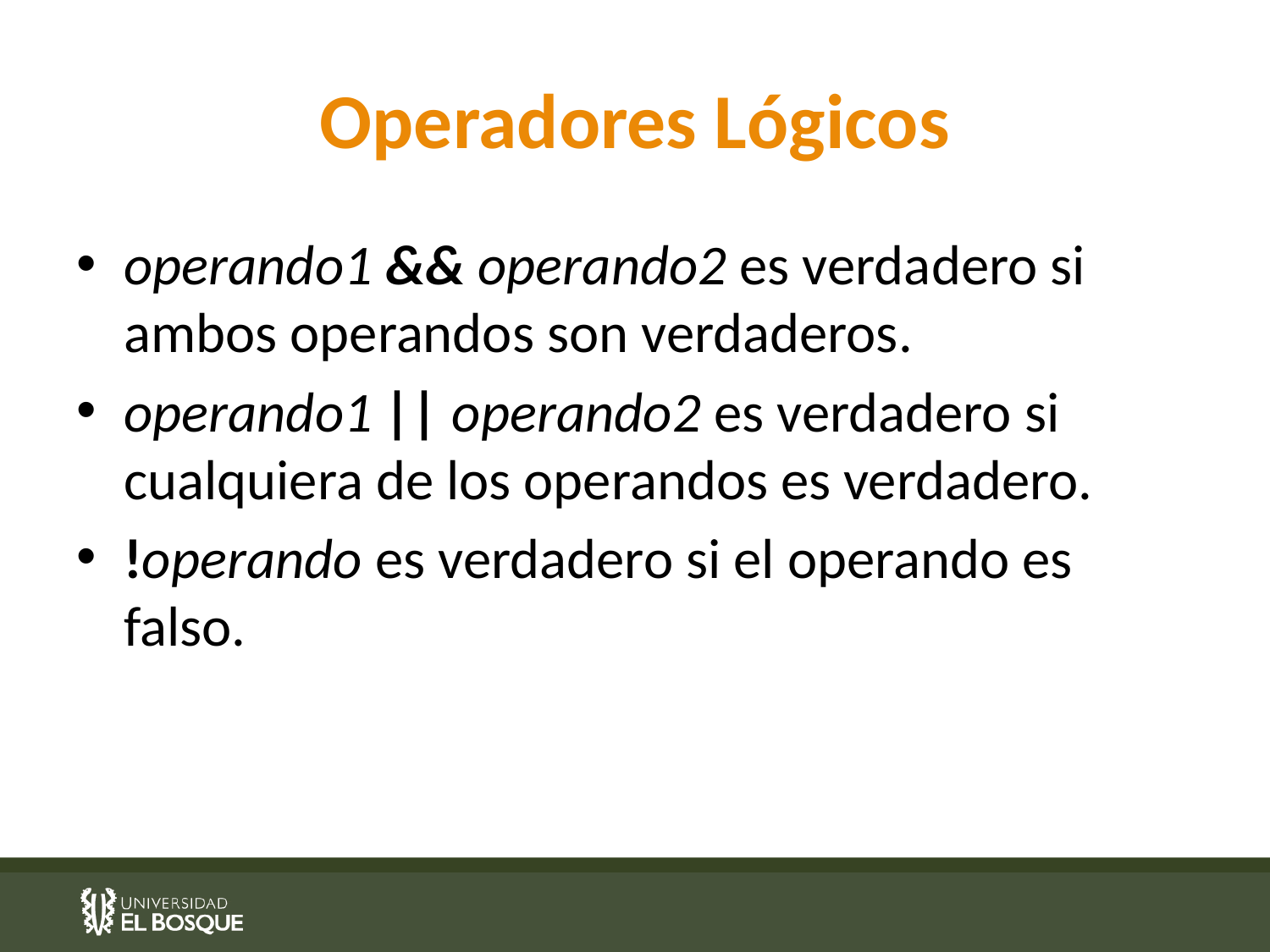

# Operadores Lógicos
operando1 && operando2 es verdadero si ambos operandos son verdaderos.
operando1 || operando2 es verdadero si cualquiera de los operandos es verdadero.
!operando es verdadero si el operando es falso.